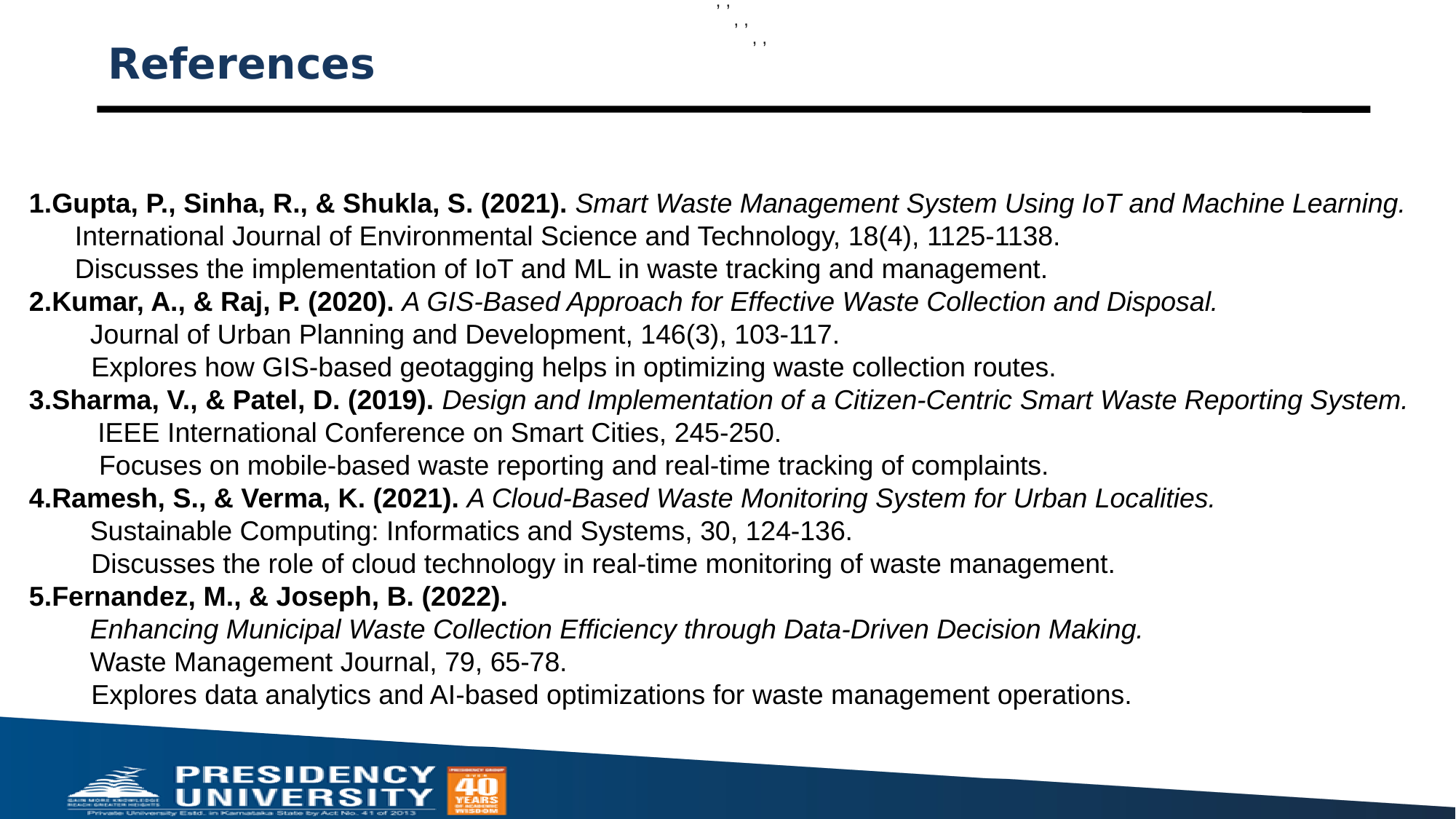

, ,
, ,
# References
, ,

Gupta, P., Sinha, R., & Shukla, S. (2021). Smart Waste Management System Using IoT and Machine Learning.
      International Journal of Environmental Science and Technology, 18(4), 1125-1138.
      Discusses the implementation of IoT and ML in waste tracking and management.
Kumar, A., & Raj, P. (2020). A GIS-Based Approach for Effective Waste Collection and Disposal.
        Journal of Urban Planning and Development, 146(3), 103-117.
 Explores how GIS-based geotagging helps in optimizing waste collection routes.
Sharma, V., & Patel, D. (2019). Design and Implementation of a Citizen-Centric Smart Waste Reporting System.
         IEEE International Conference on Smart Cities, 245-250.
  Focuses on mobile-based waste reporting and real-time tracking of complaints.
Ramesh, S., & Verma, K. (2021). A Cloud-Based Waste Monitoring System for Urban Localities.
        Sustainable Computing: Informatics and Systems, 30, 124-136.
 Discusses the role of cloud technology in real-time monitoring of waste management.
Fernandez, M., & Joseph, B. (2022).
        Enhancing Municipal Waste Collection Efficiency through Data-Driven Decision Making.
        Waste Management Journal, 79, 65-78.
 Explores data analytics and AI-based optimizations for waste management operations.